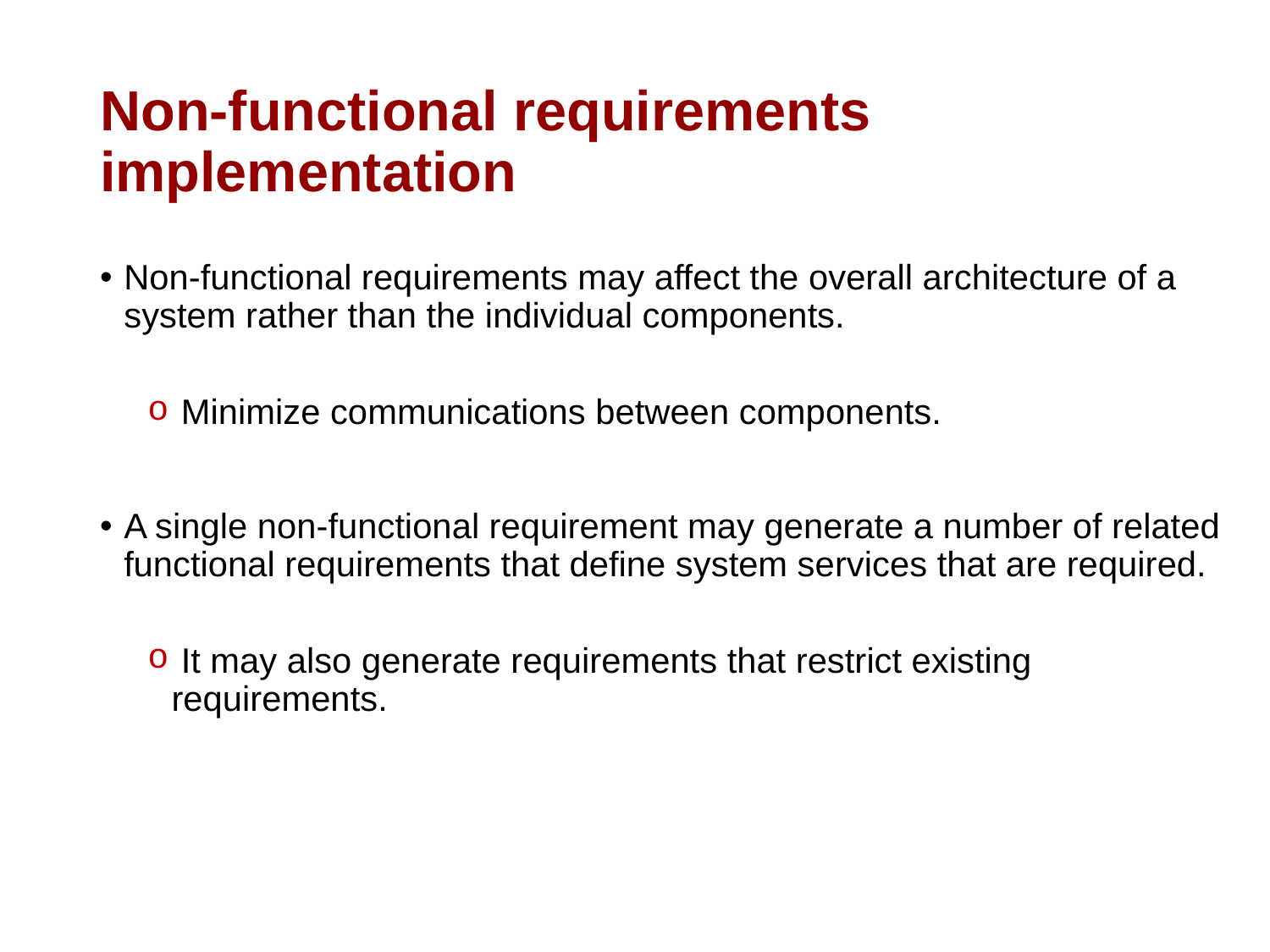

# Non-functional requirements implementation
Non-functional requirements may affect the overall architecture of a system rather than the individual components.

 Minimize communications between components.

A single non-functional requirement may generate a number of related functional requirements that define system services that are required.

 It may also generate requirements that restrict existing requirements.